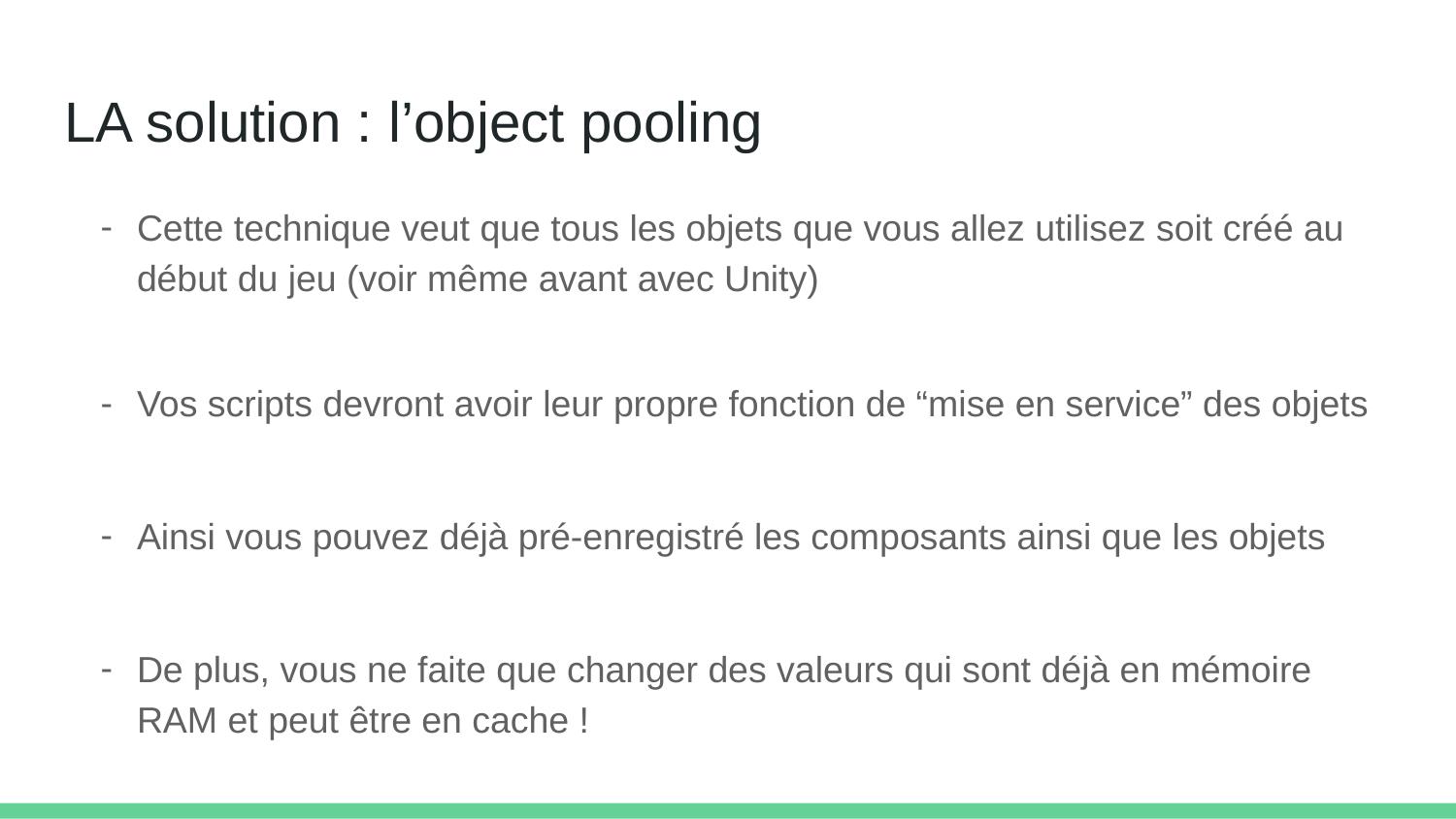

# LA solution : l’object pooling
Cette technique veut que tous les objets que vous allez utilisez soit créé au début du jeu (voir même avant avec Unity)
Vos scripts devront avoir leur propre fonction de “mise en service” des objets
Ainsi vous pouvez déjà pré-enregistré les composants ainsi que les objets
De plus, vous ne faite que changer des valeurs qui sont déjà en mémoire RAM et peut être en cache !